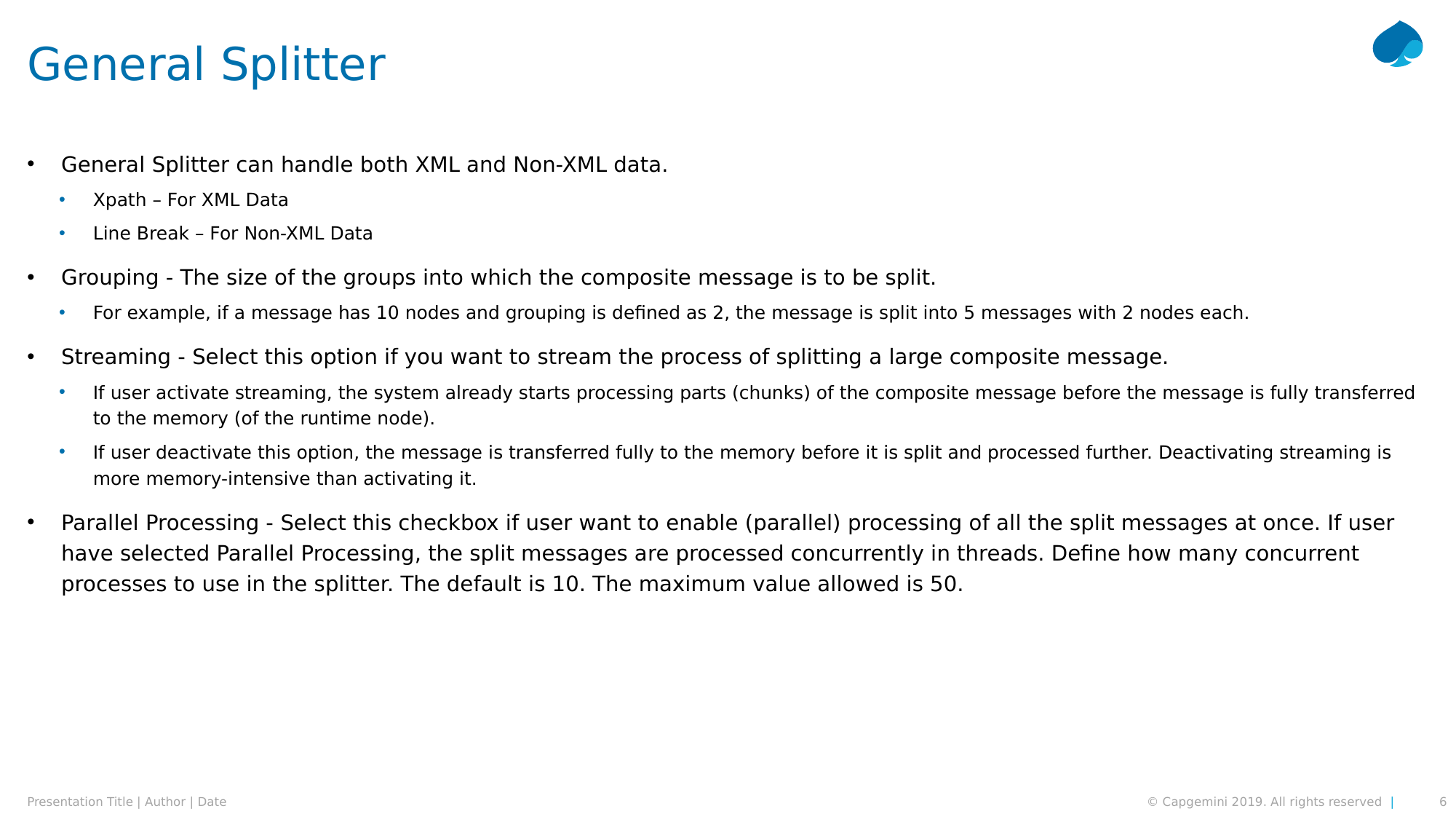

# General Splitter
General Splitter can handle both XML and Non-XML data.
Xpath – For XML Data
Line Break – For Non-XML Data
Grouping - The size of the groups into which the composite message is to be split.
For example, if a message has 10 nodes and grouping is defined as 2, the message is split into 5 messages with 2 nodes each.
Streaming - Select this option if you want to stream the process of splitting a large composite message.
If user activate streaming, the system already starts processing parts (chunks) of the composite message before the message is fully transferred to the memory (of the runtime node).
If user deactivate this option, the message is transferred fully to the memory before it is split and processed further. Deactivating streaming is more memory-intensive than activating it.
Parallel Processing - Select this checkbox if user want to enable (parallel) processing of all the split messages at once. If user have selected Parallel Processing, the split messages are processed concurrently in threads. Define how many concurrent processes to use in the splitter. The default is 10. The maximum value allowed is 50.